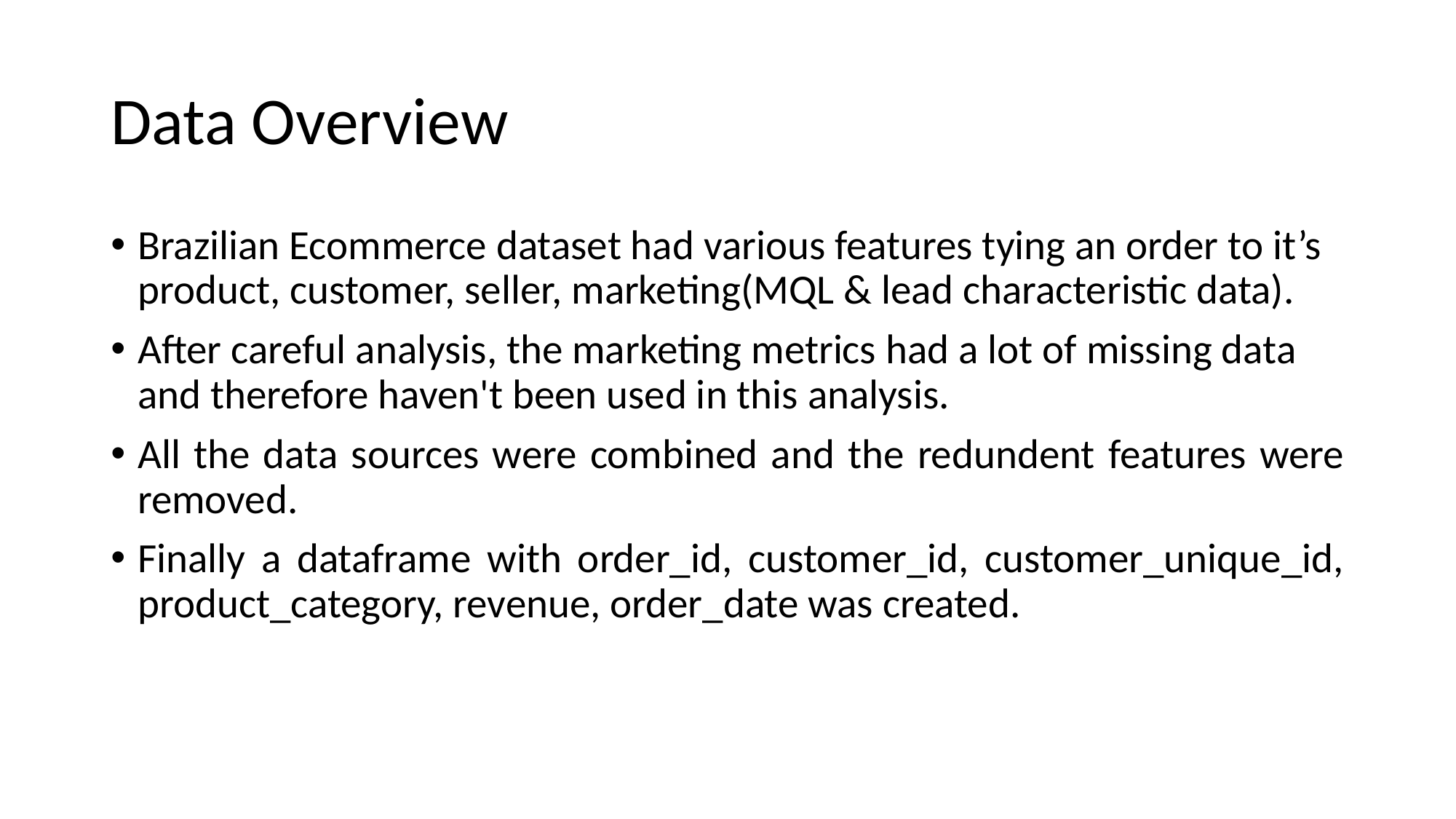

# Data Overview
Brazilian Ecommerce dataset had various features tying an order to it’s product, customer, seller, marketing(MQL & lead characteristic data).
After careful analysis, the marketing metrics had a lot of missing data and therefore haven't been used in this analysis.
All the data sources were combined and the redundent features were removed.
Finally a dataframe with order_id, customer_id, customer_unique_id, product_category, revenue, order_date was created.